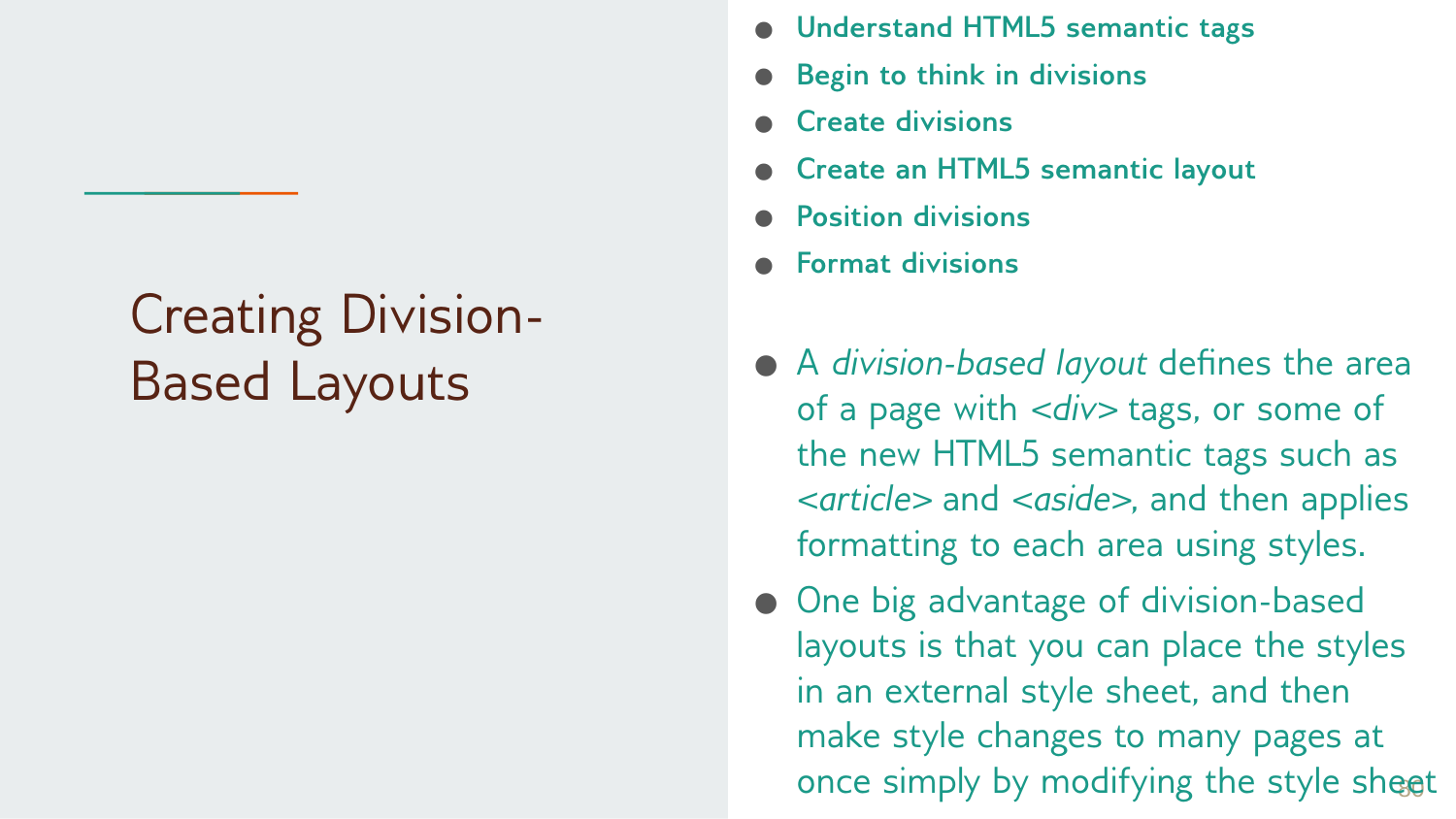

Understand HTML5 semantic tags
Begin to think in divisions
Create divisions
Create an HTML5 semantic layout
Position divisions
Format divisions

A division-based layout defines the area of a page with <div> tags, or some of the new HTML5 semantic tags such as <article> and <aside>, and then applies formatting to each area using styles.
One big advantage of division-based layouts is that you can place the styles in an external style sheet, and then make style changes to many pages at once simply by modifying the style sheet
# Creating Division-Based Layouts

 80